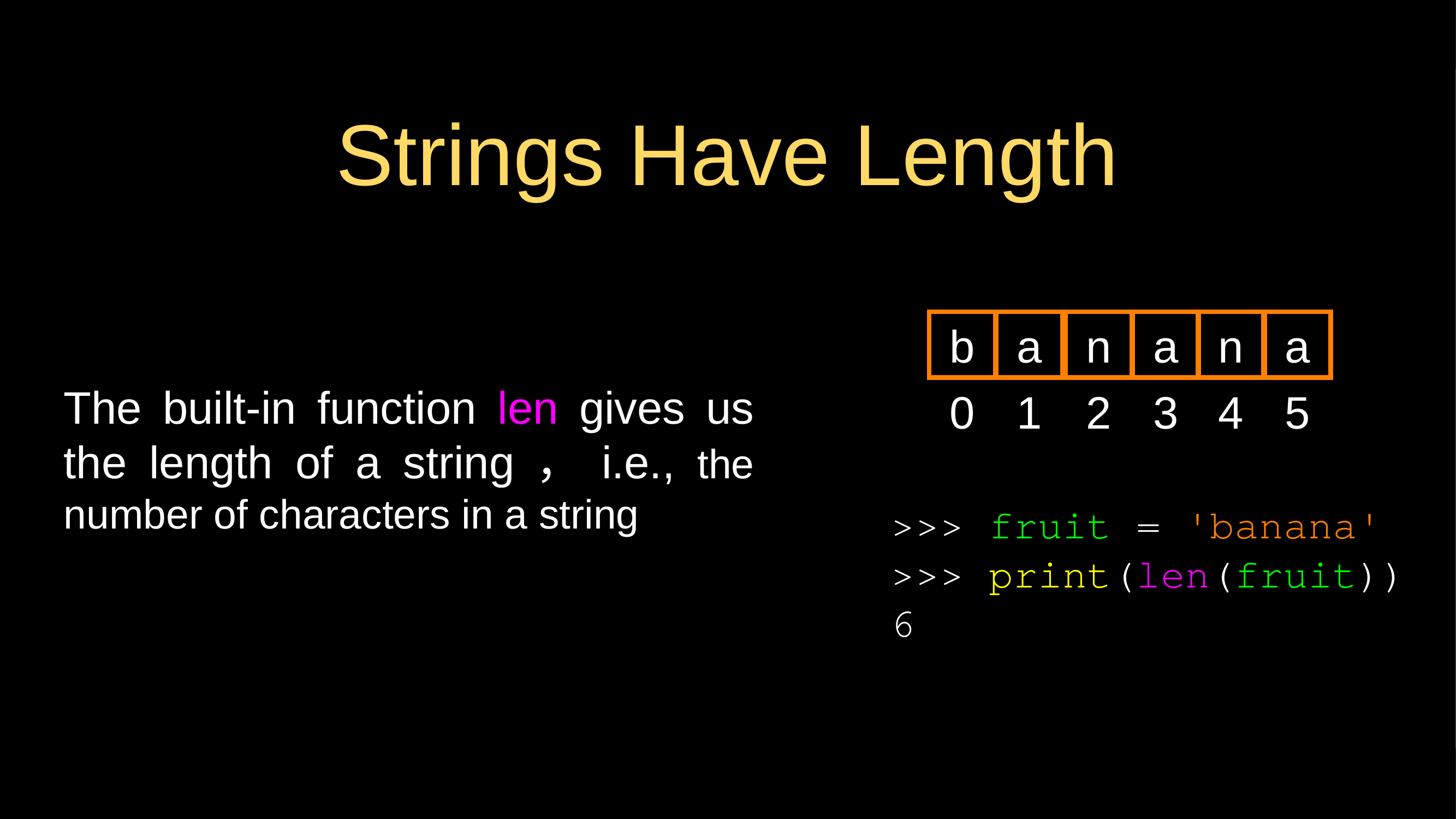

# Strings Have Length
The built-in function len gives us the length of a string，i.e., the number of characters in a string
b
a
n
a
n
a
0
1
2
3
4
5
>>> fruit = 'banana'
>>> print(len(fruit))
6